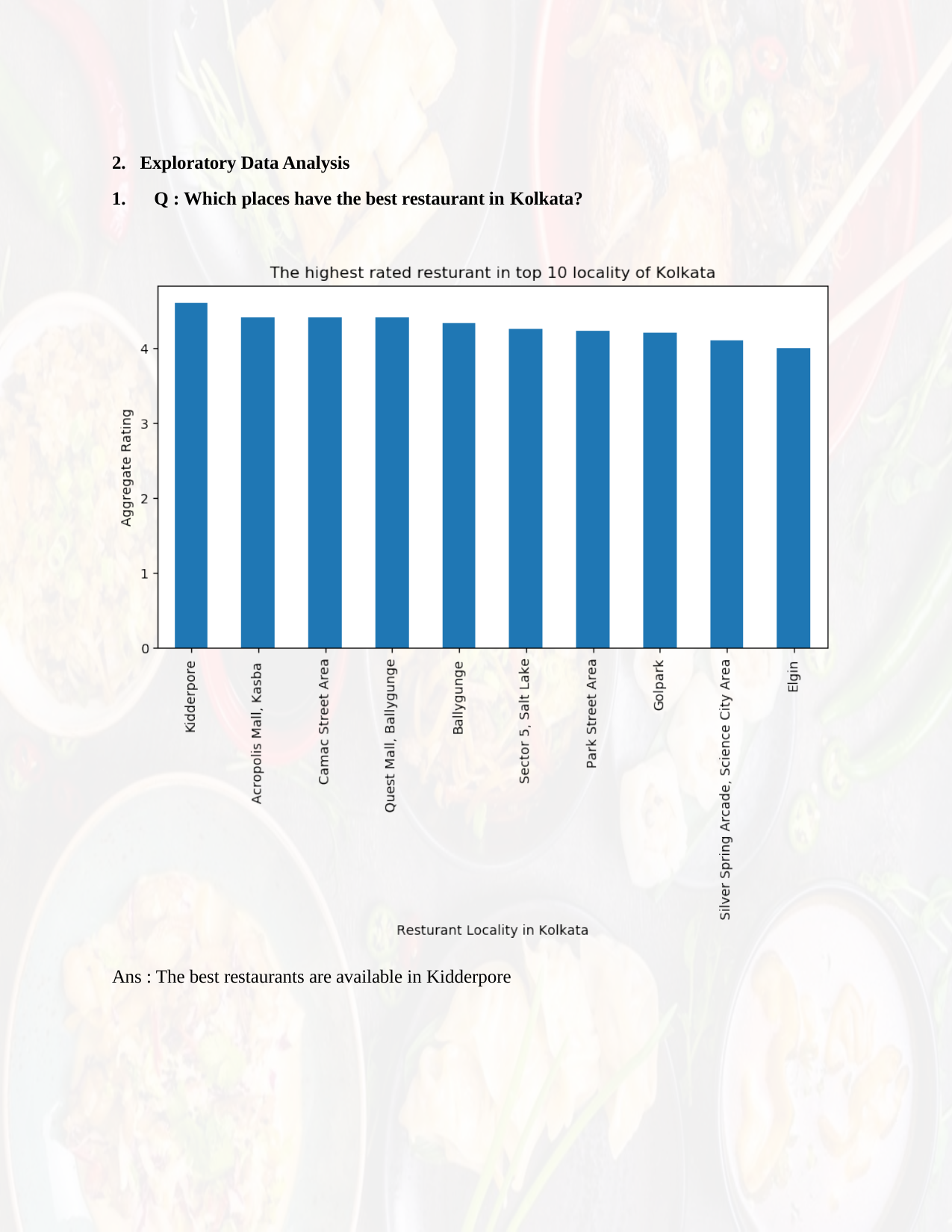

Exploratory Data Analysis
Q : Which places have the best restaurant in Kolkata?

Ans : The best restaurants are available in Kidderpore